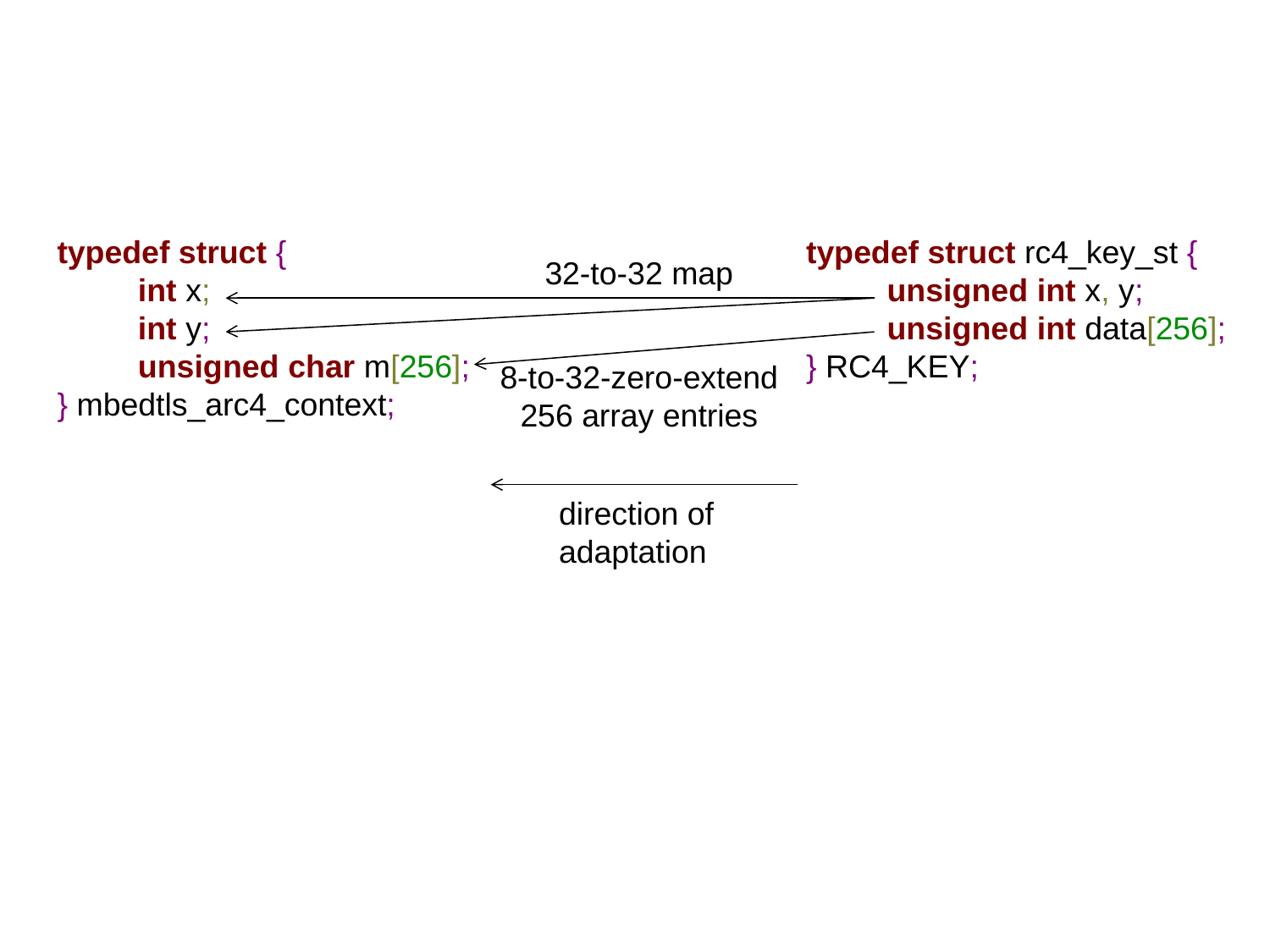

typedef struct {
	int x;
	int y;
	unsigned char m[256];
} mbedtls_arc4_context;
typedef struct rc4_key_st {
	unsigned int x, y;
	unsigned int data[256];
} RC4_KEY;
32-to-32 map
8-to-32-zero-extend
256 array entries
direction of
adaptation